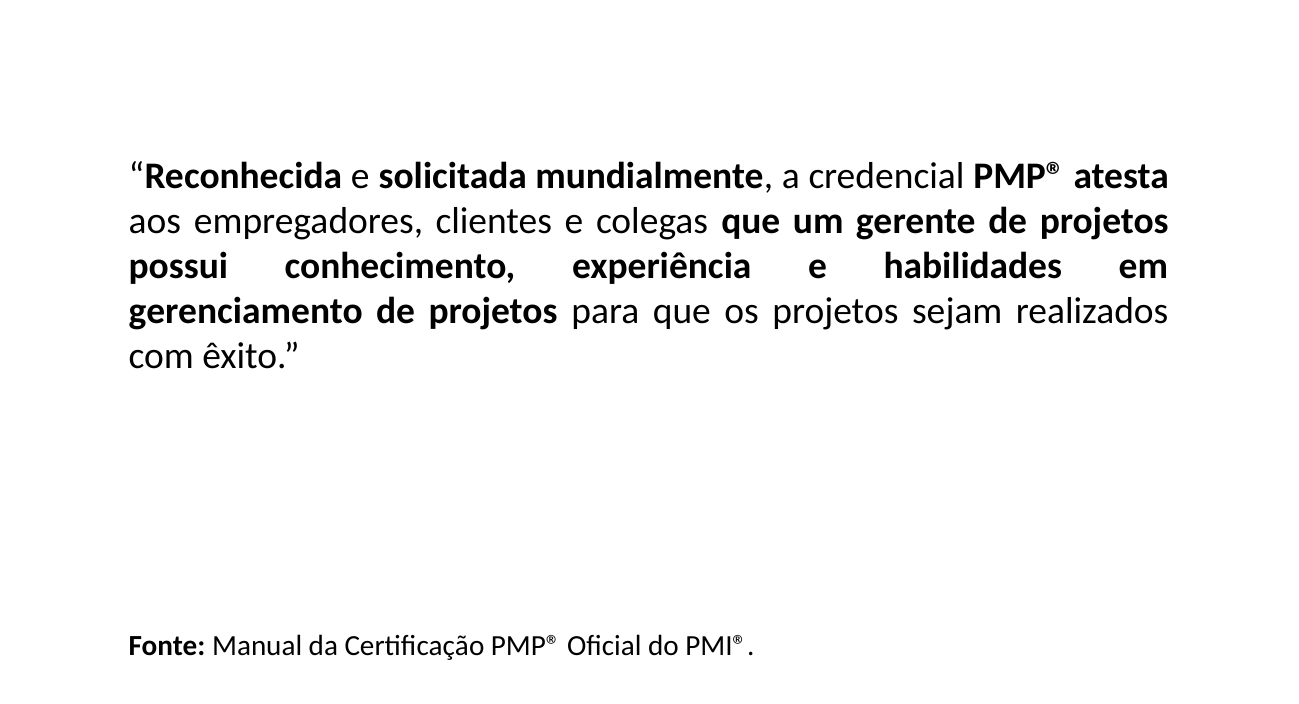

“Reconhecida e solicitada mundialmente, a credencial PMP® atesta aos empregadores, clientes e colegas que um gerente de projetos possui conhecimento, experiência e habilidades em gerenciamento de projetos para que os projetos sejam realizados com êxito.”
Fonte: Manual da Certificação PMP® Oficial do PMI®.